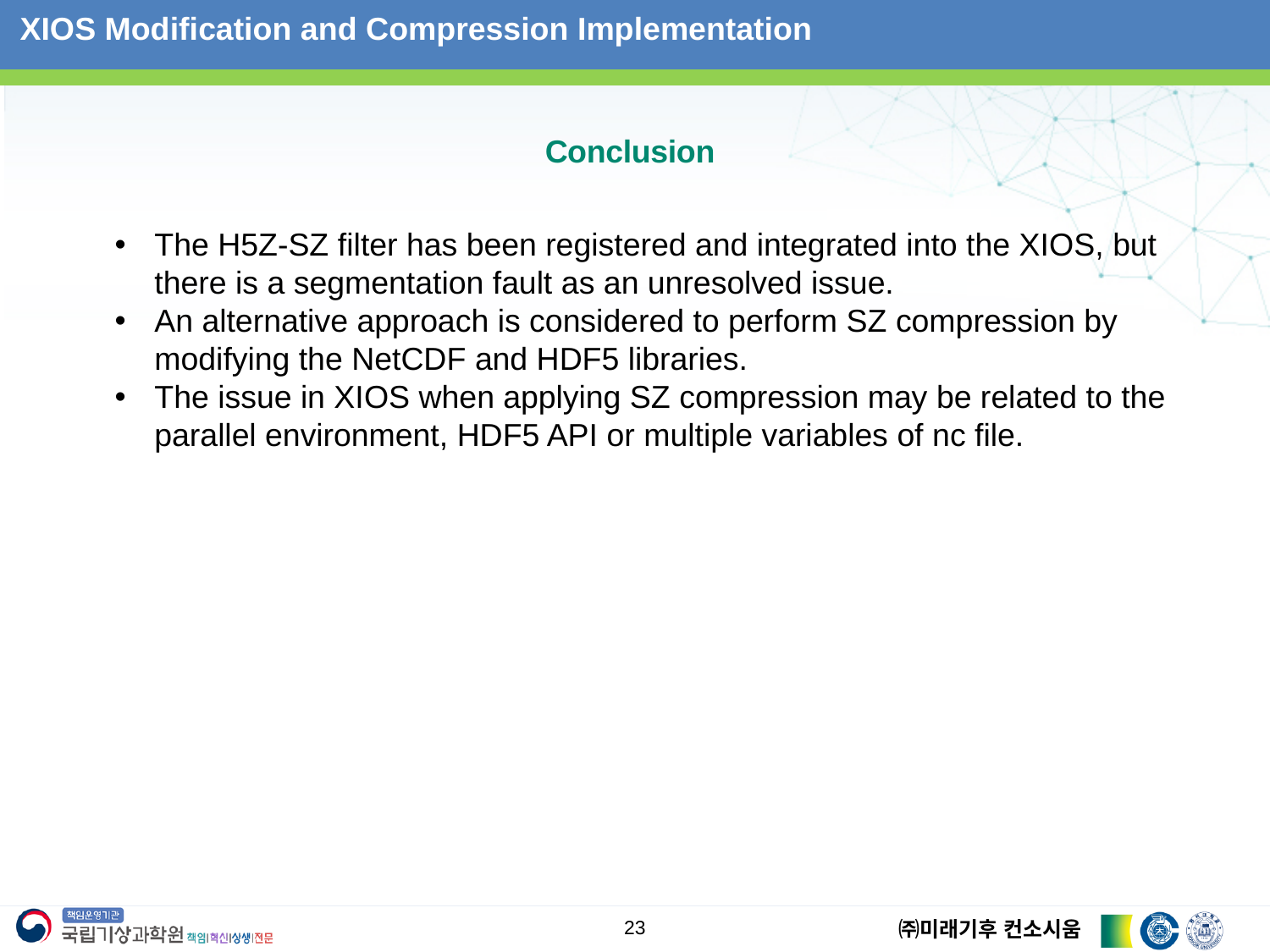

XIOS Modification and Compression Implementation

# Conclusion
The H5Z-SZ filter has been registered and integrated into the XIOS, but there is a segmentation fault as an unresolved issue.
An alternative approach is considered to perform SZ compression by modifying the NetCDF and HDF5 libraries.
The issue in XIOS when applying SZ compression may be related to the parallel environment, HDF5 API or multiple variables of nc file.